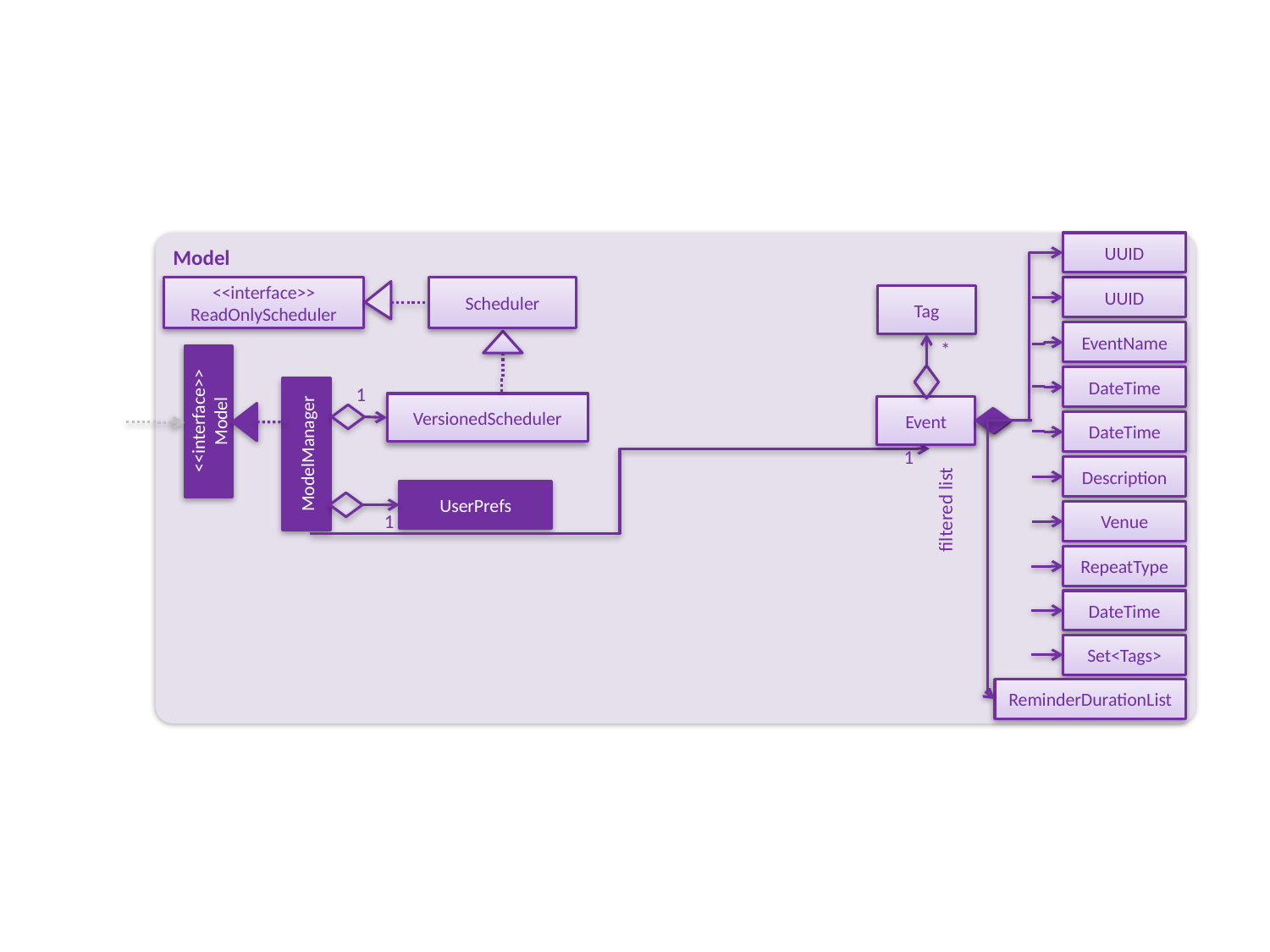

Model
UUID
<<interface>>
ReadOnlyScheduler
Scheduler
UUID
Tag

EventName

*
DateTime

1
VersionedScheduler
Event
<<interface>>
Model

DateTime
ModelManager
1
Description
UserPrefs

filtered list
Venue
1
RepeatType
DateTime
Set<Tags>
ReminderDurationList